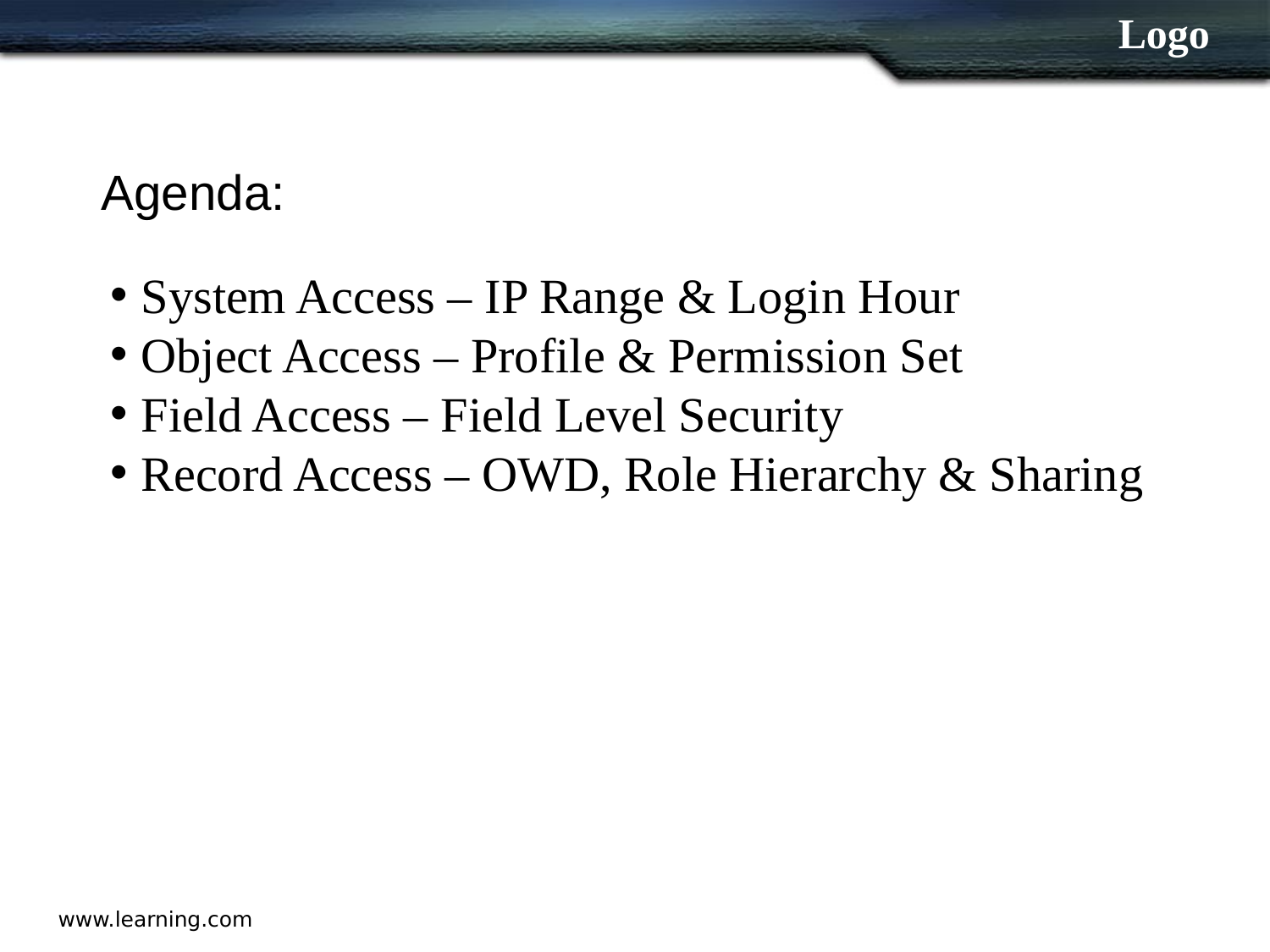

Agenda:
System Access – IP Range & Login Hour
Object Access – Profile & Permission Set
Field Access – Field Level Security
Record Access – OWD, Role Hierarchy & Sharing
www.learning.com